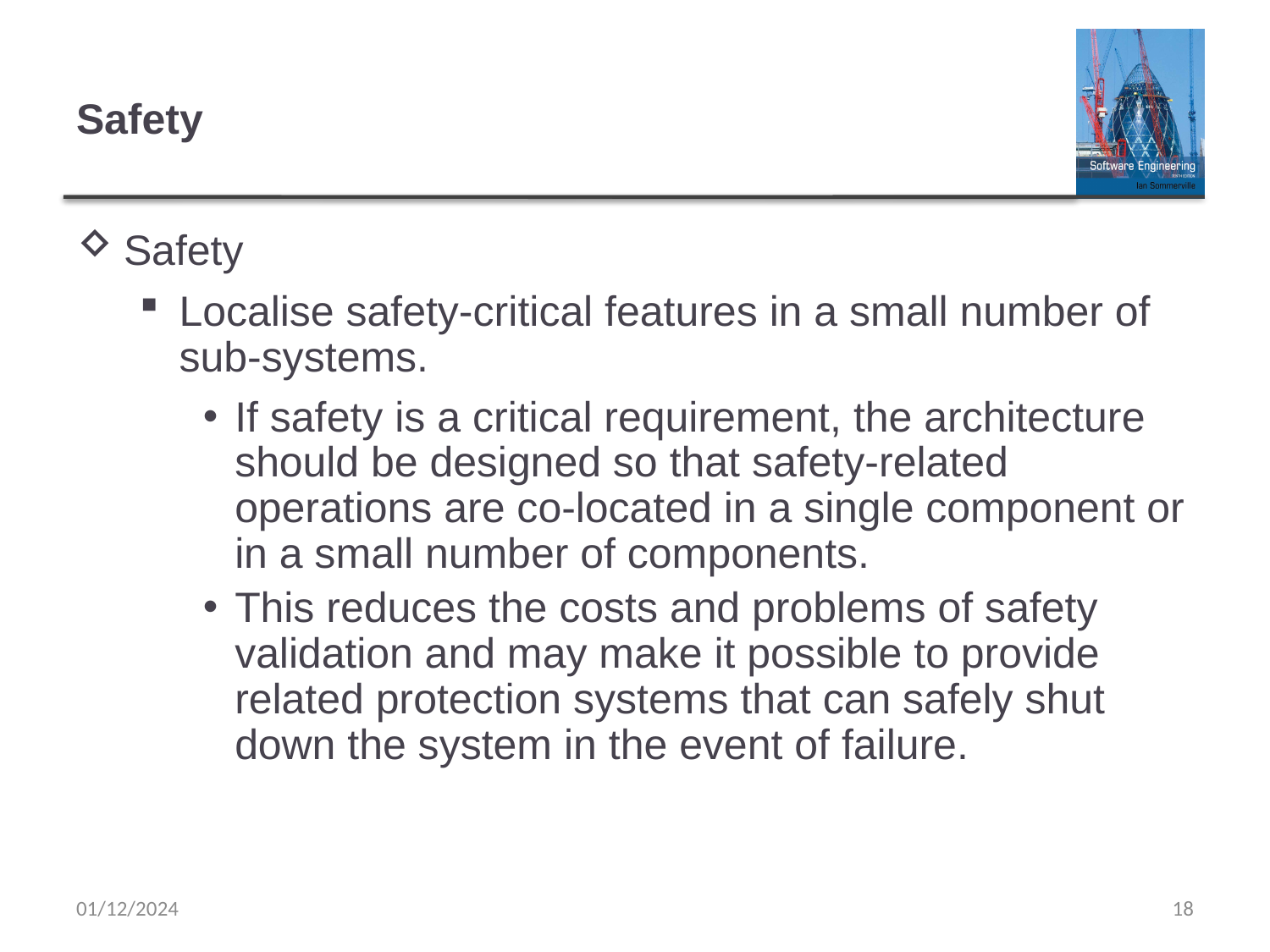

# Safety
Safety
Localise safety-critical features in a small number of sub-systems.
If safety is a critical requirement, the architecture should be designed so that safety-related operations are co-located in a single component or in a small number of components.
This reduces the costs and problems of safety validation and may make it possible to provide related protection systems that can safely shut down the system in the event of failure.

01/12/2024
18